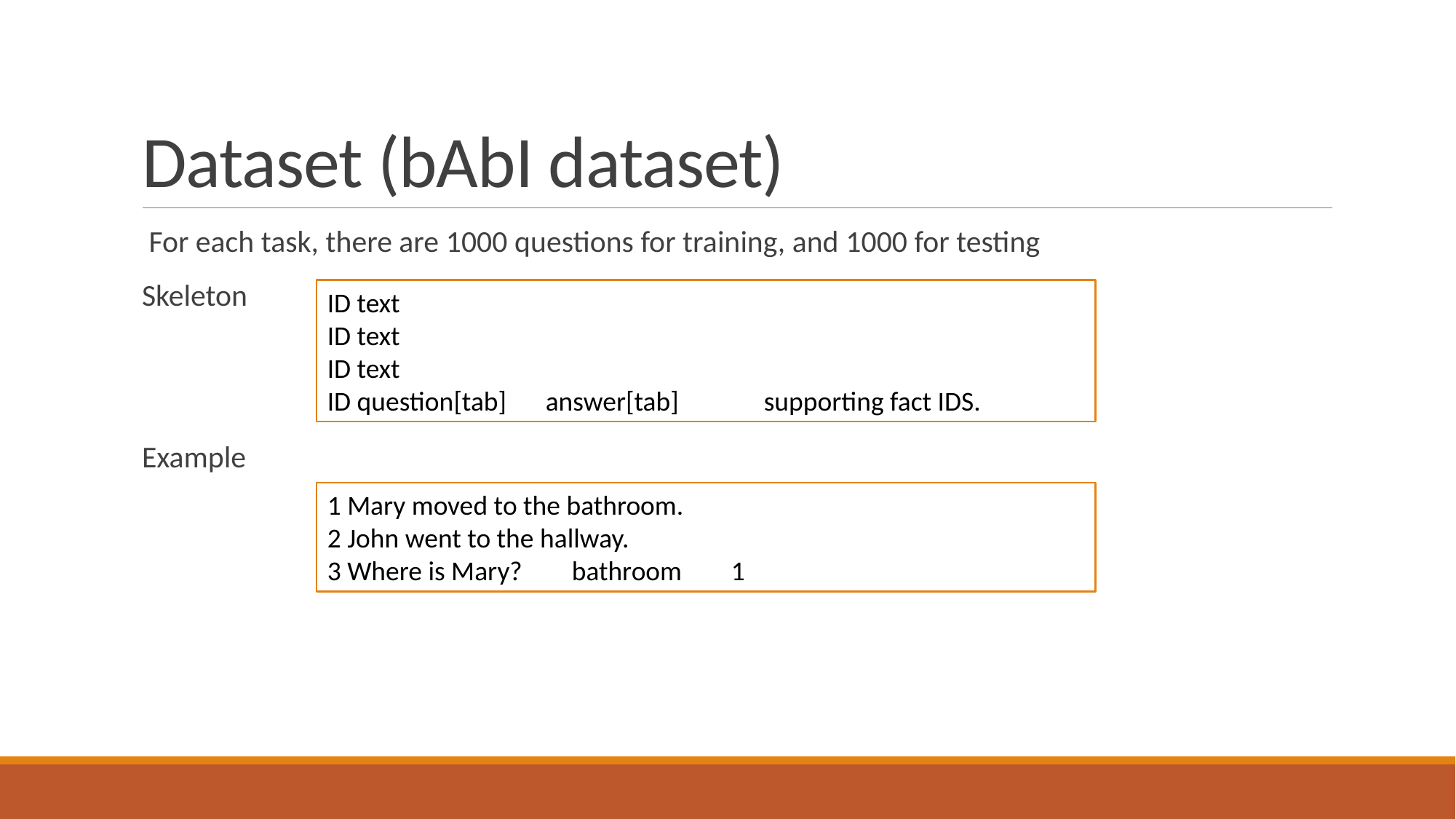

# Dataset (bAbI dataset)
 For each task, there are 1000 questions for training, and 1000 for testing
Skeleton

Example
ID text
ID text
ID text
ID question[tab]	answer[tab]	supporting fact IDS.
1 Mary moved to the bathroom.
2 John went to the hallway.
3 Where is Mary?        bathroom        1